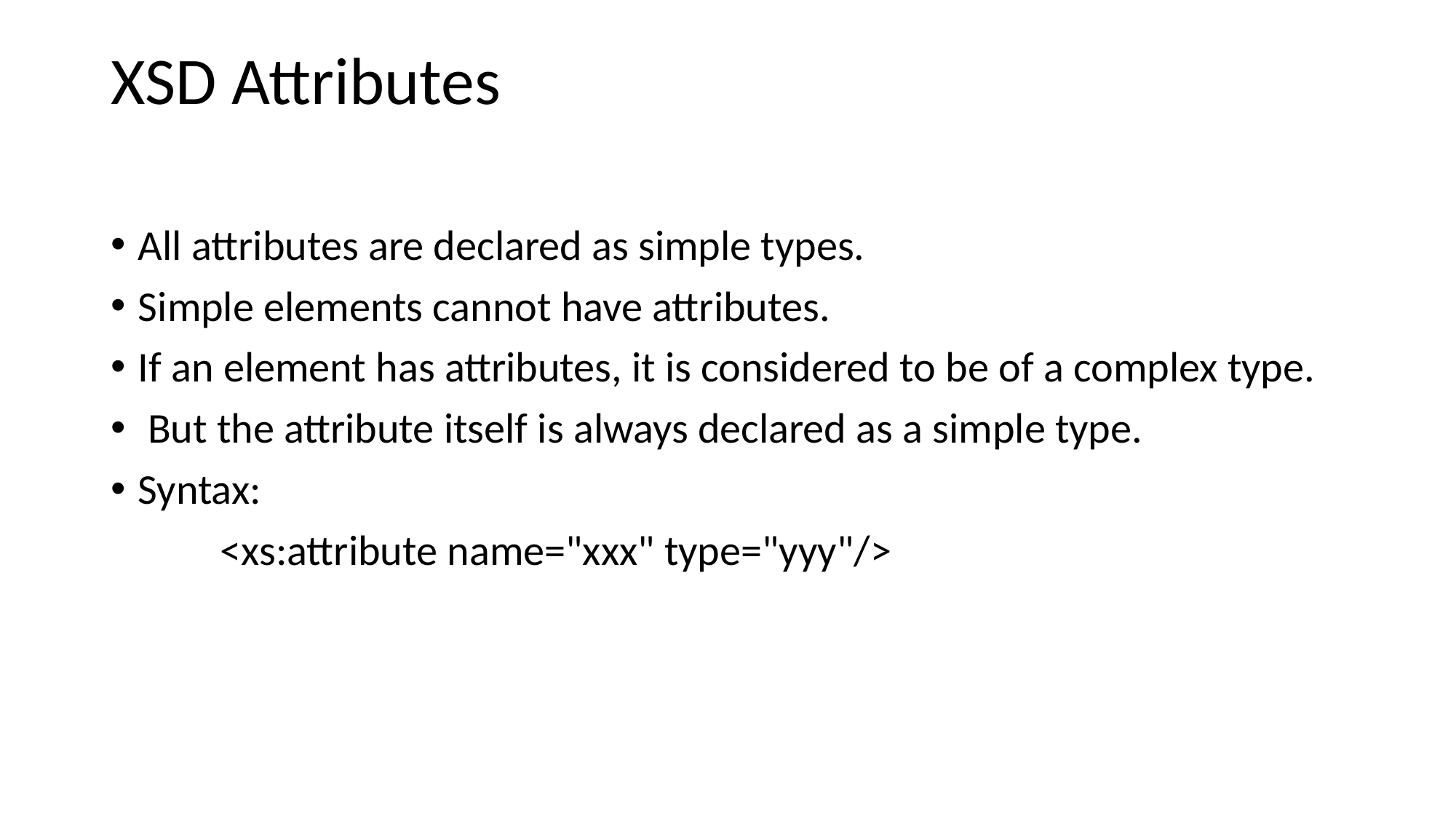

# XSD Attributes
All attributes are declared as simple types.
Simple elements cannot have attributes.
If an element has attributes, it is considered to be of a complex type.
 But the attribute itself is always declared as a simple type.
Syntax:
	<xs:attribute name="xxx" type="yyy"/>